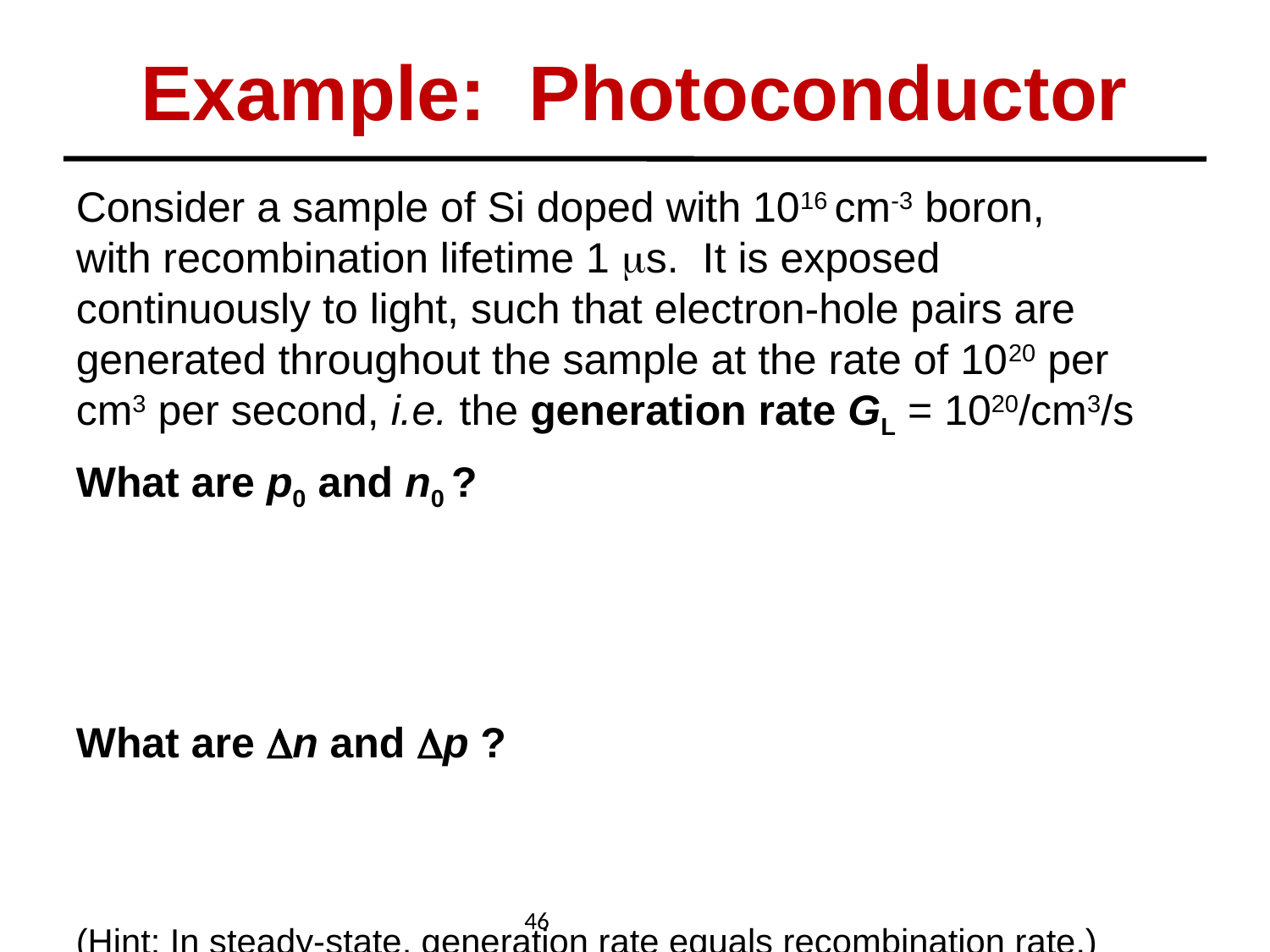

# Example:  Photoconductor
Consider a sample of Si doped with 1016 cm-3 boron,
with recombination lifetime 1 μs.  It is exposed continuously to light, such that electron-hole pairs are generated throughout the sample at the rate of 1020 per cm3 per second, i.e. the generation rate GL = 1020/cm3/s
What are p0 and n0 ?

What are Δn and Δp ?

(Hint: In steady-state, generation rate equals recombination rate.)
  46